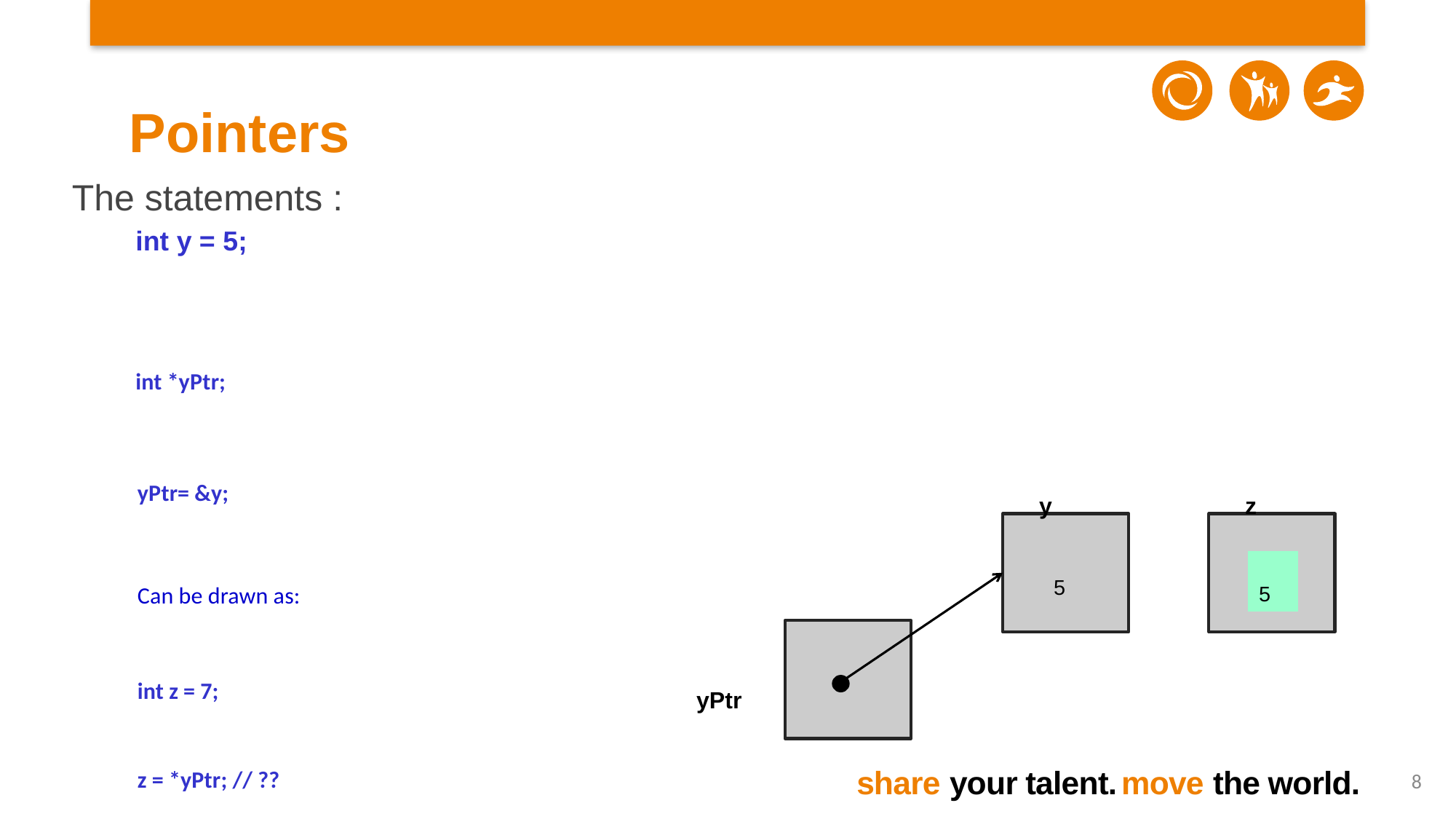

# Pointers
The statements :
int y = 5;
int *yPtr;
yPtr= &y;
y

5
z

7
Can be drawn as:
5

yPtr
int z = 7;

z = *yPtr; // ??
8
// z gets value of integer stored at the location in memory where yPtr points to